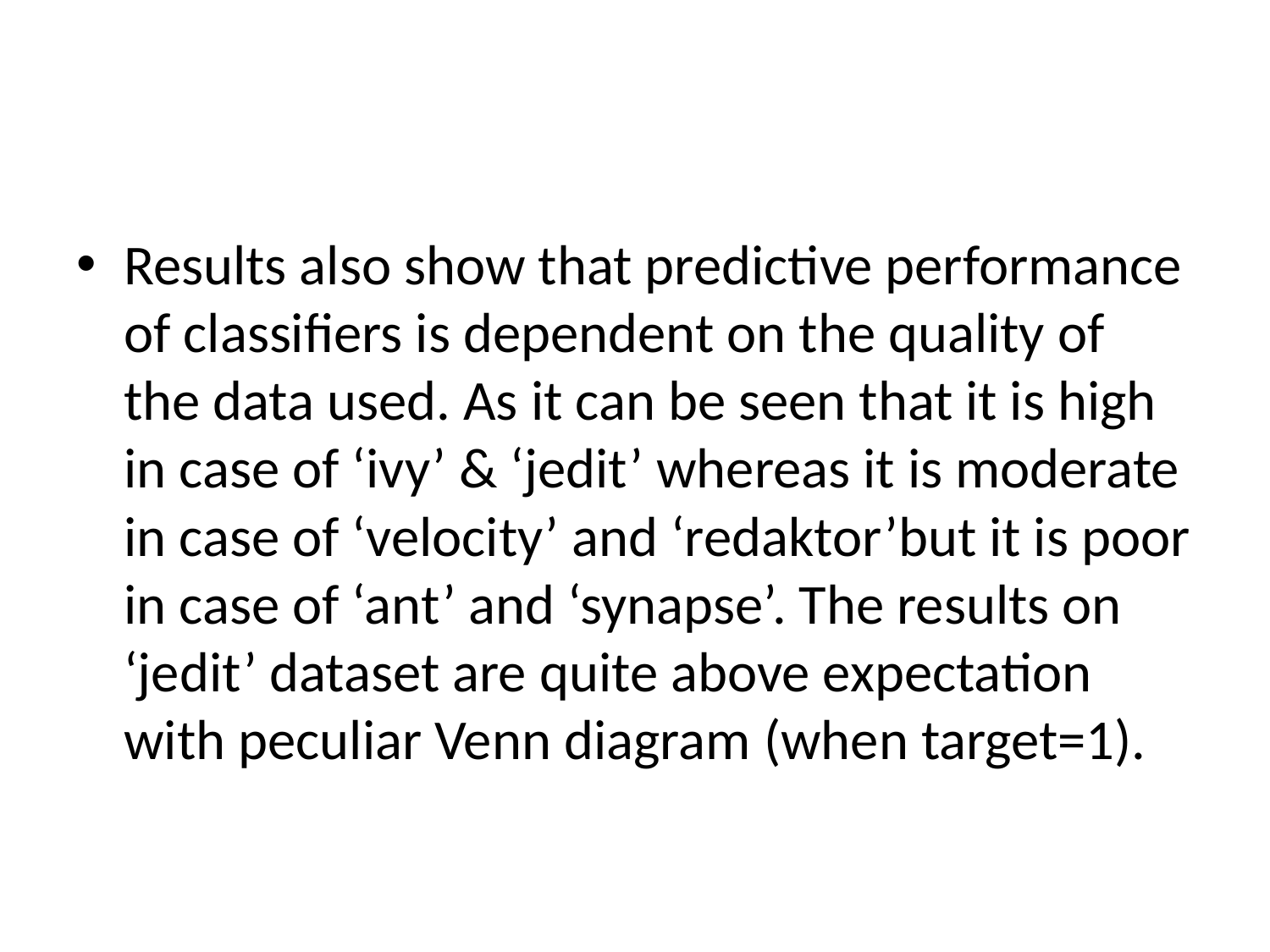

#
Results also show that predictive performance of classifiers is dependent on the quality of the data used. As it can be seen that it is high in case of ‘ivy’ & ‘jedit’ whereas it is moderate in case of ‘velocity’ and ‘redaktor’but it is poor in case of ‘ant’ and ‘synapse’. The results on ‘jedit’ dataset are quite above expectation with peculiar Venn diagram (when target=1).